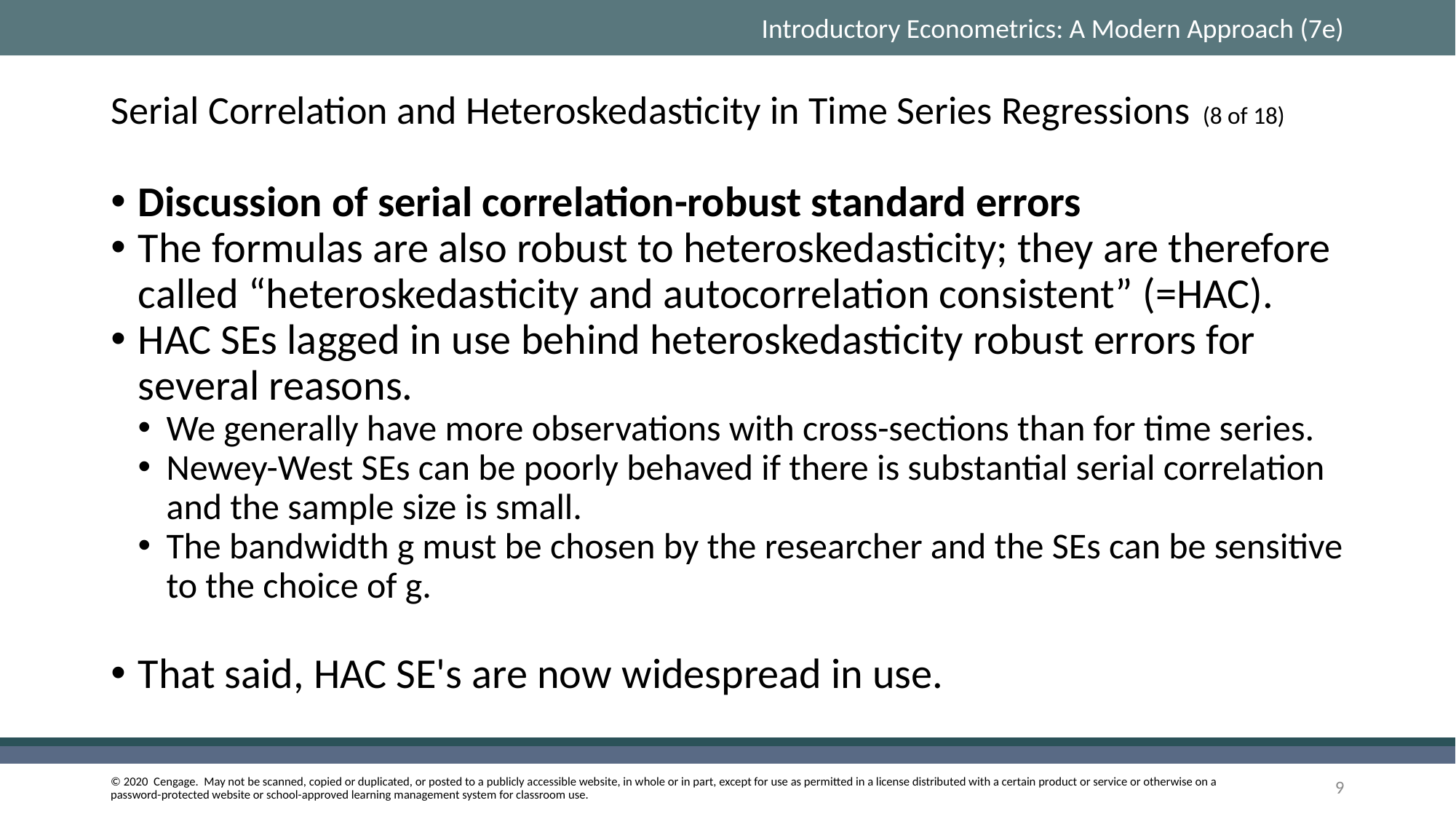

# Serial Correlation and Heteroskedasticity in Time Series Regressions (8 of 18)
Discussion of serial correlation-robust standard errors
The formulas are also robust to heteroskedasticity; they are therefore called “heteroskedasticity and autocorrelation consistent” (=HAC).
HAC SEs lagged in use behind heteroskedasticity robust errors for several reasons.
We generally have more observations with cross-sections than for time series.
Newey-West SEs can be poorly behaved if there is substantial serial correlation and the sample size is small.
The bandwidth g must be chosen by the researcher and the SEs can be sensitive to the choice of g.

That said, HAC SE's are now widespread in use.

9